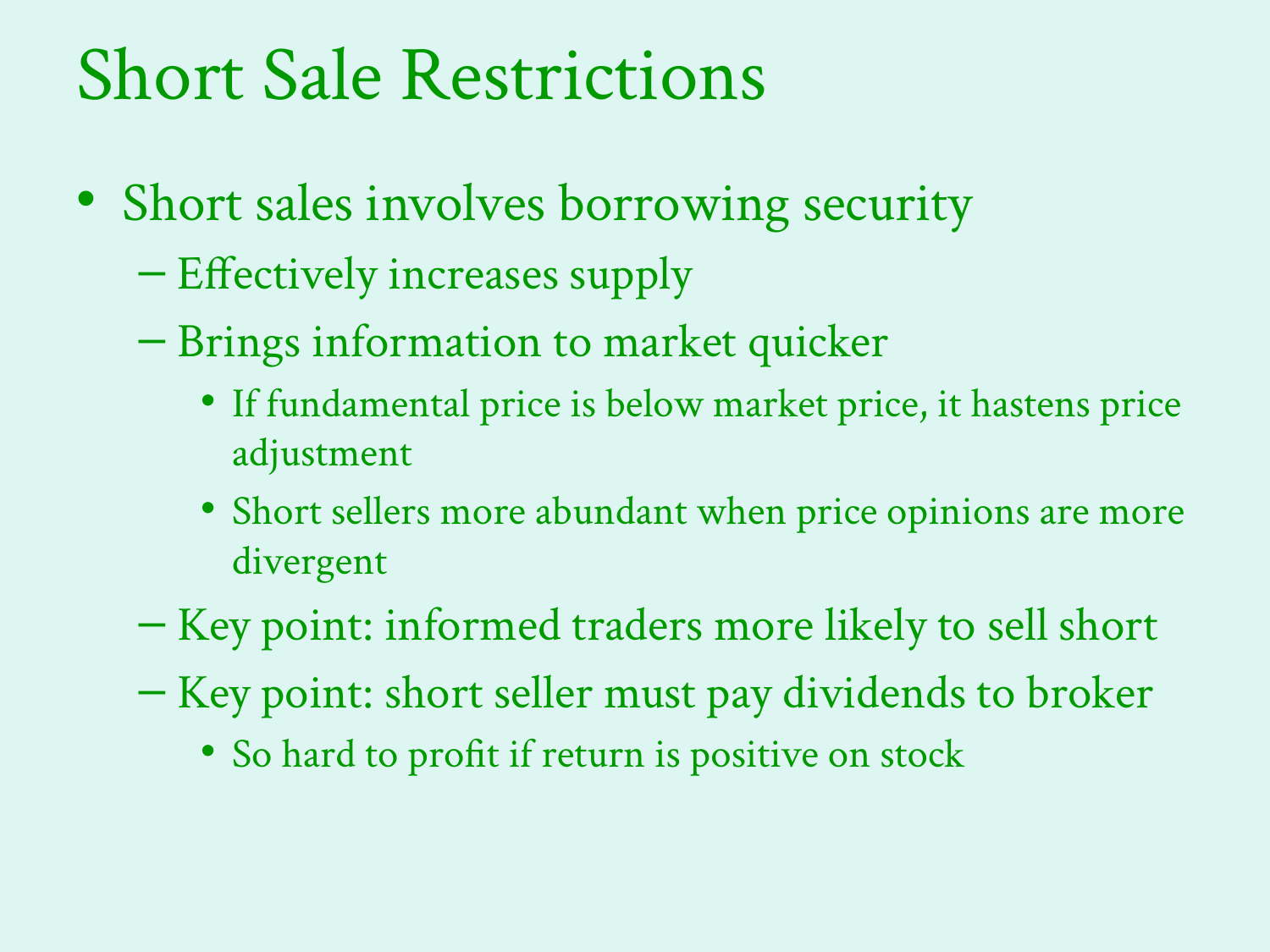

# Short Sale Restrictions
Short sales involves borrowing security
Effectively increases supply
Brings information to market quicker
If fundamental price is below market price, it hastens price adjustment
Short sellers more abundant when price opinions are more divergent
Key point: informed traders more likely to sell short
Key point: short seller must pay dividends to broker
So hard to profit if return is positive on stock